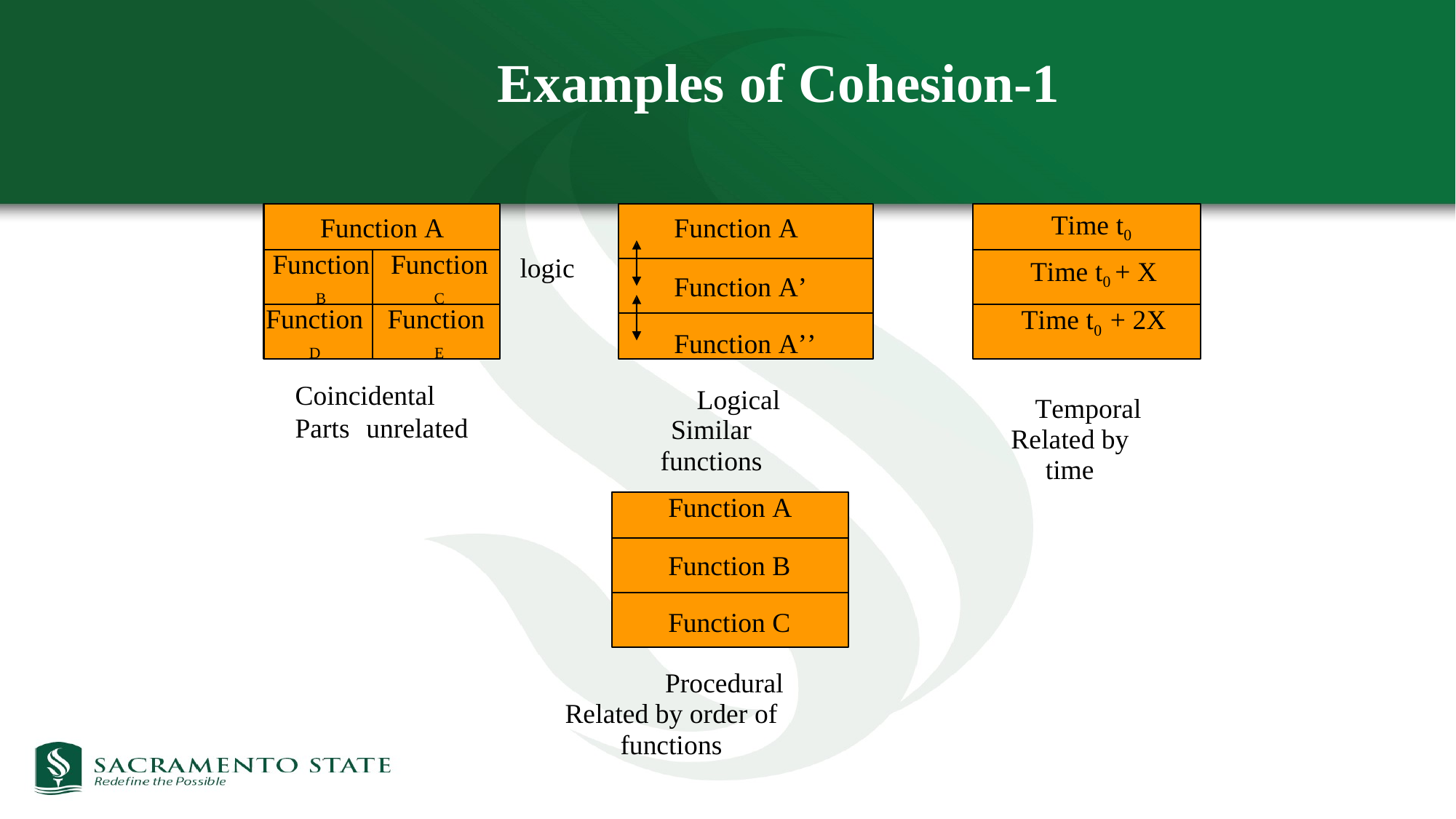

Examples of Cohesion-1

Function A

Function A

Time t0

Function
B

Function
C

Time t0 + X

Function A’
logic

Function
D

Function
E

Time t0  + 2X

Function A’’
Coincidental
Logical
Similar functions
Temporal
Related by time
Parts
unrelated

Function A

Function B

Function C
Procedural
Related by order of functions